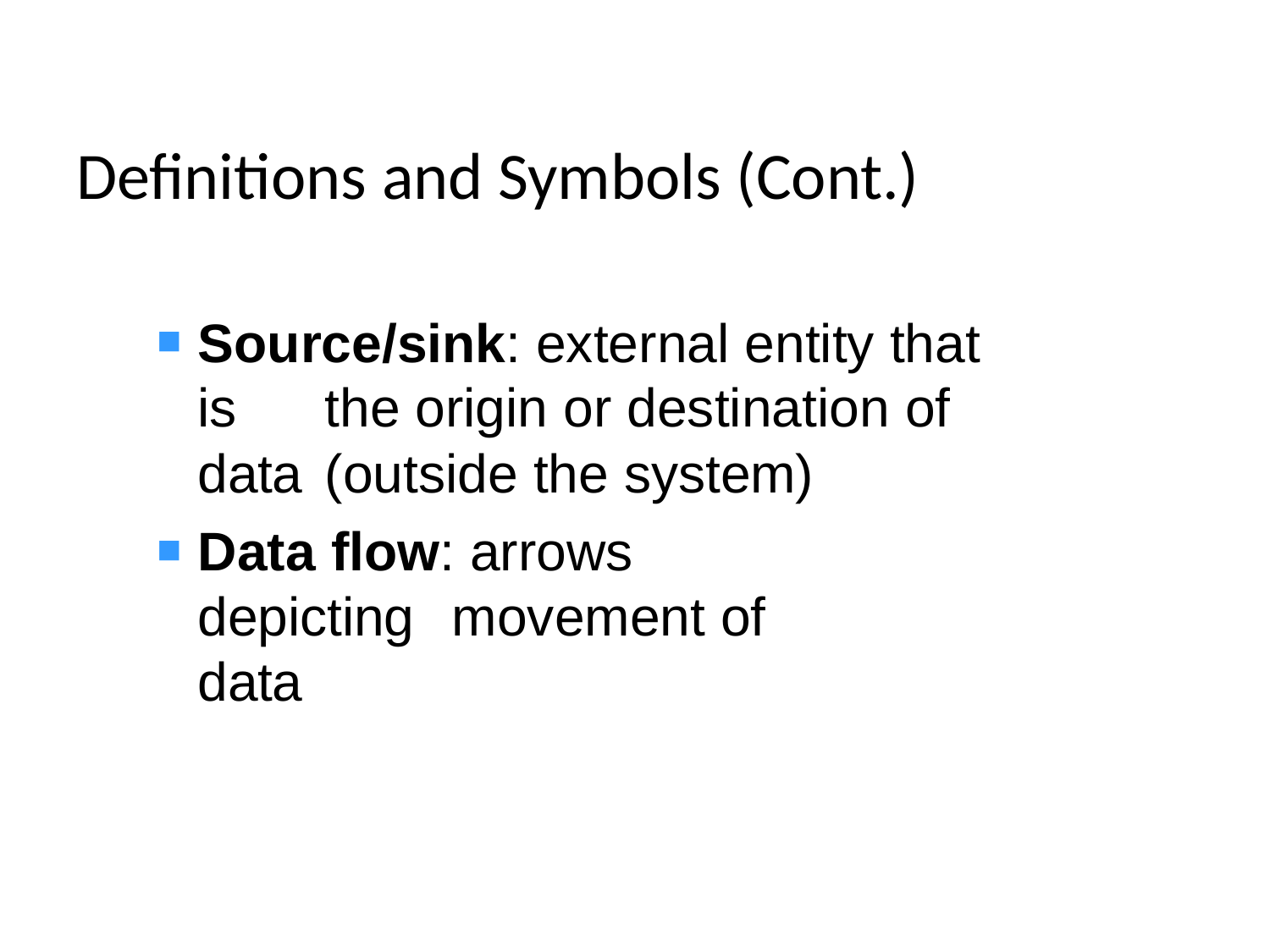

# Definitions and Symbols (Cont.)
Source/sink: external entity that is 	the origin or destination of data 	(outside the system)
Data flow: arrows depicting 	movement of data
10